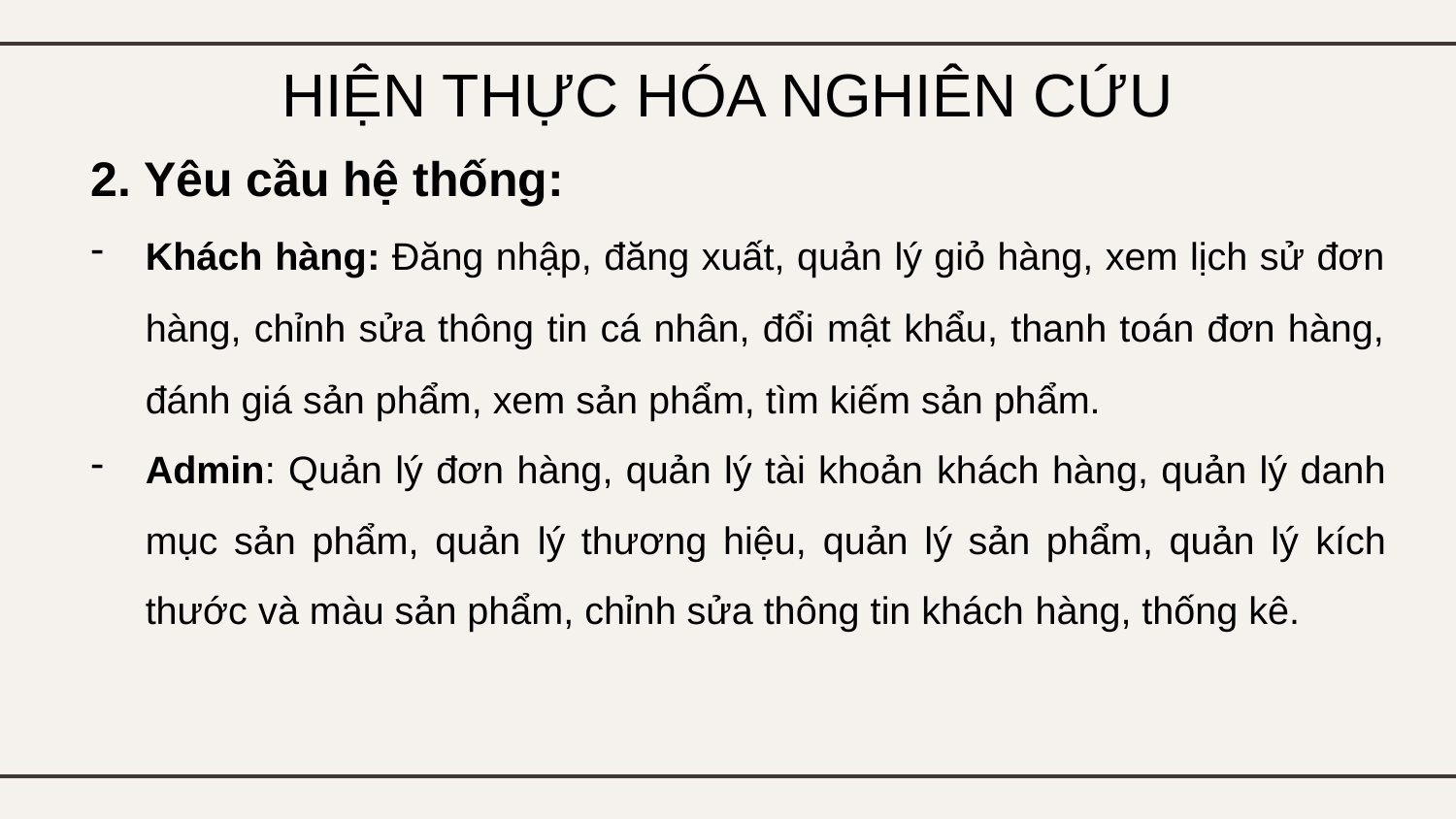

# HIỆN THỰC HÓA NGHIÊN CỨU
2. Yêu cầu hệ thống:
Khách hàng: Đăng nhập, đăng xuất, quản lý giỏ hàng, xem lịch sử đơn hàng, chỉnh sửa thông tin cá nhân, đổi mật khẩu, thanh toán đơn hàng, đánh giá sản phẩm, xem sản phẩm, tìm kiếm sản phẩm.
Admin: Quản lý đơn hàng, quản lý tài khoản khách hàng, quản lý danh mục sản phẩm, quản lý thương hiệu, quản lý sản phẩm, quản lý kích thước và màu sản phẩm, chỉnh sửa thông tin khách hàng, thống kê.